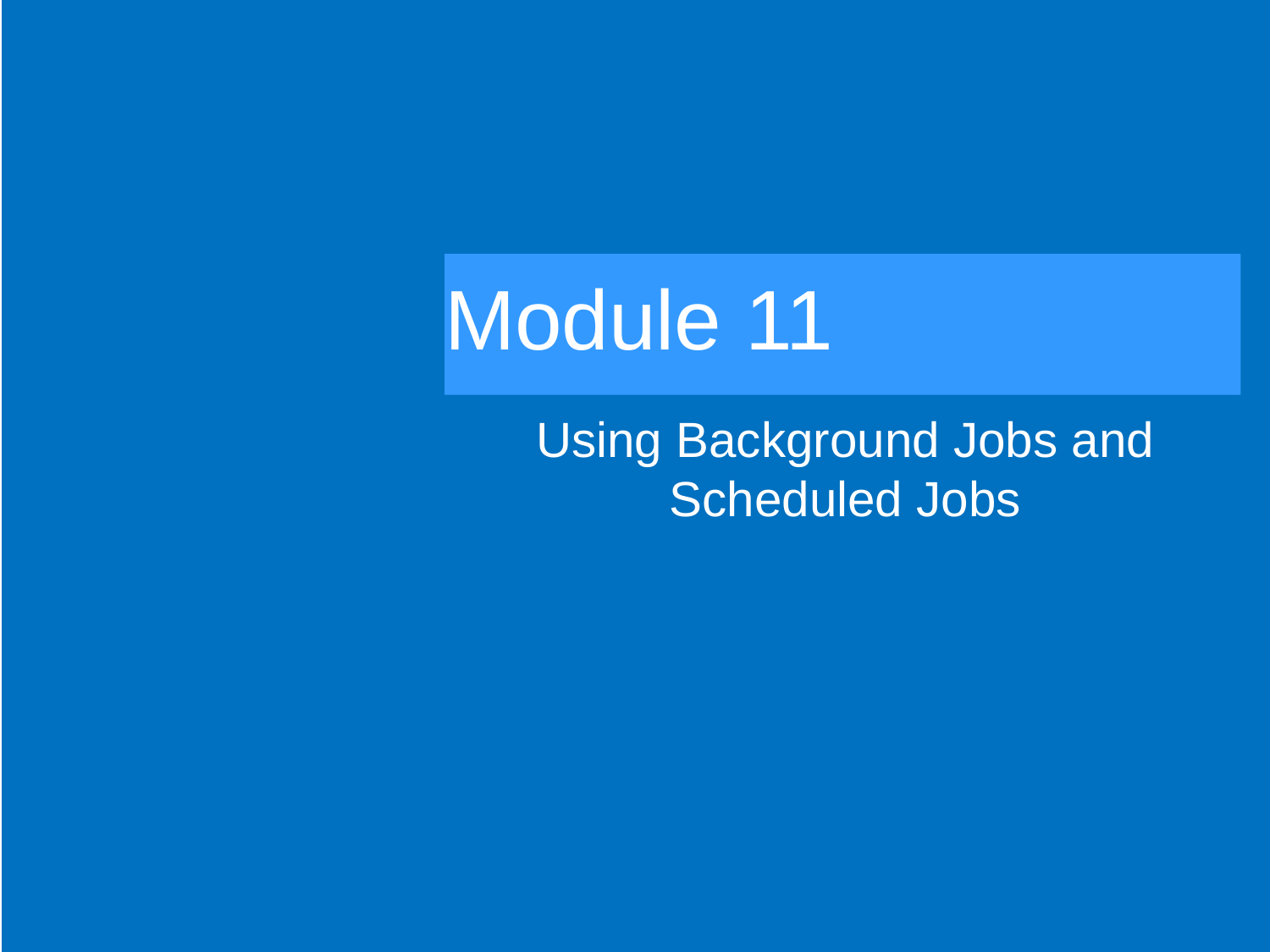

# Module 11
Using Background Jobs and Scheduled Jobs